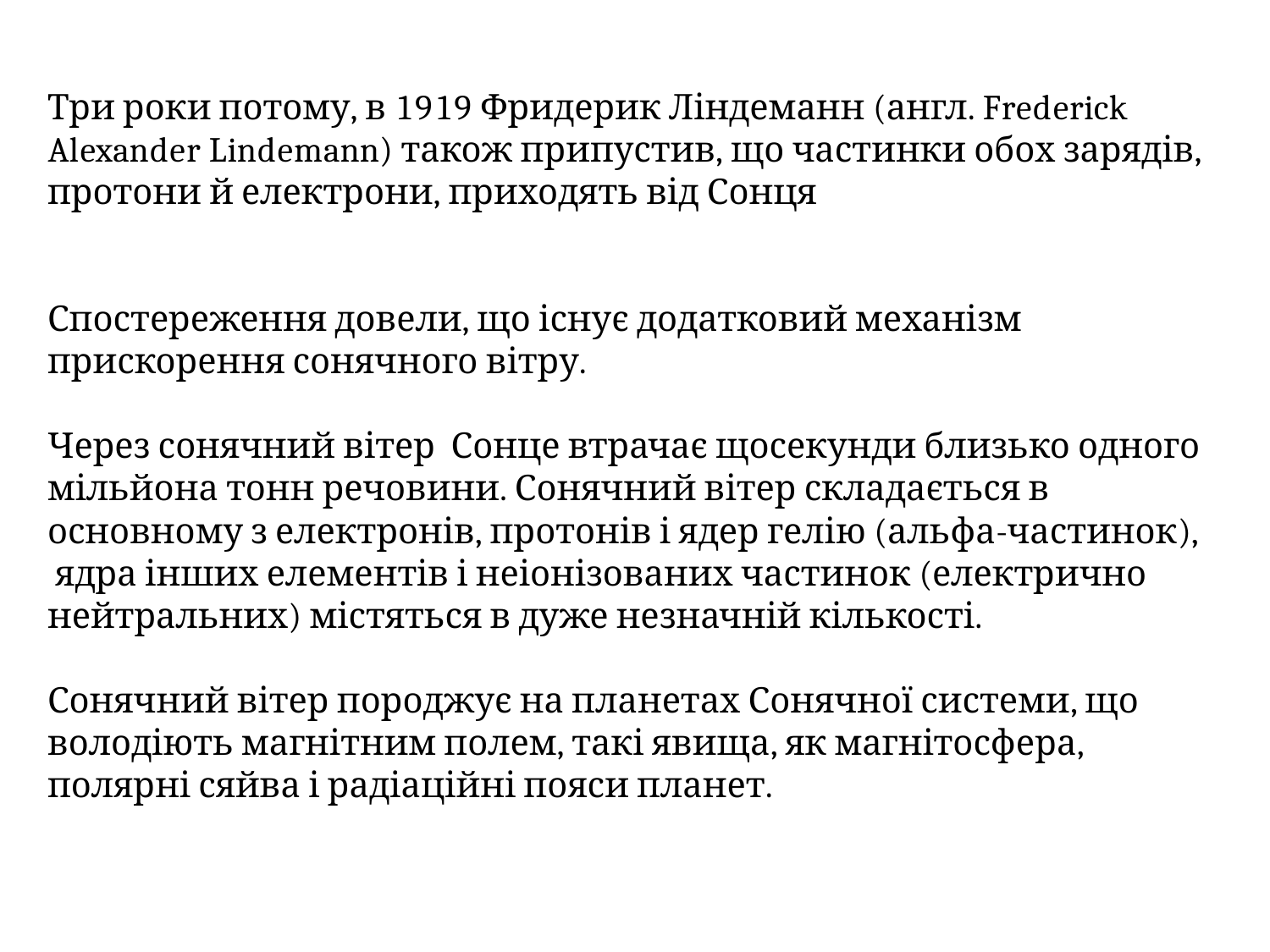

Три роки потому, в 1919 Фридерик Ліндеманн (англ. Frederick Alexander Lindemann) також припустив, що частинки обох зарядів, протони й електрони, приходять від Сонця

Спостереження довели, що існує додатковий механізм прискорення сонячного вітру.

Через сонячний вітер  Сонце втрачає щосекунди близько одного мільйона тонн речовини. Сонячний вітер складається в основному з електронів, протонів і ядер гелію (альфа-частинок),  ядра інших елементів і неіонізованих частинок (електрично нейтральних) містяться в дуже незначній кількості.

Сонячний вітер породжує на планетах Сонячної системи, що володіють магнітним полем, такі явища, як магнітосфера, полярні сяйва і радіаційні пояси планет.